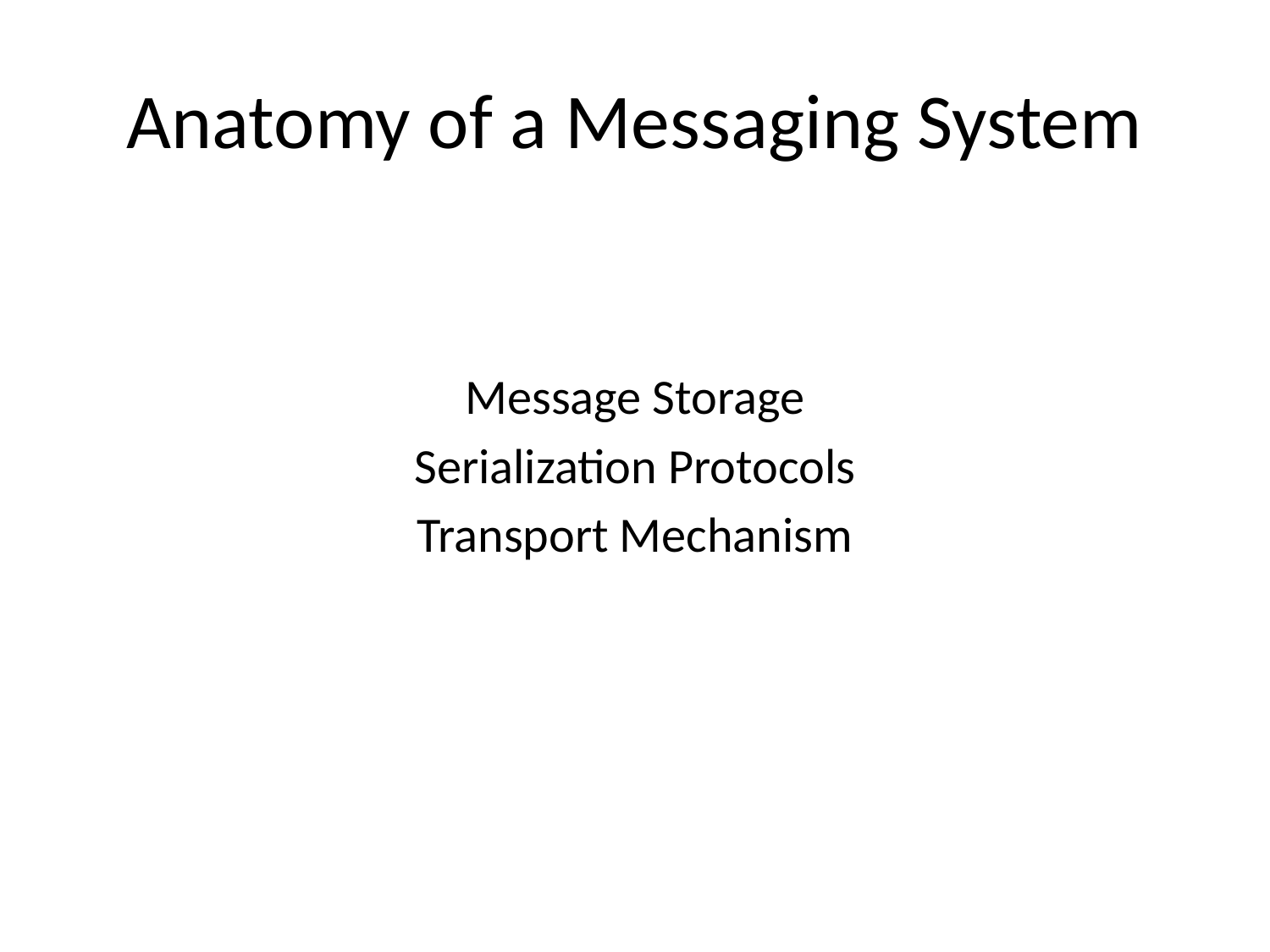

# Anatomy of a Messaging System
Message Storage
Serialization Protocols
Transport Mechanism